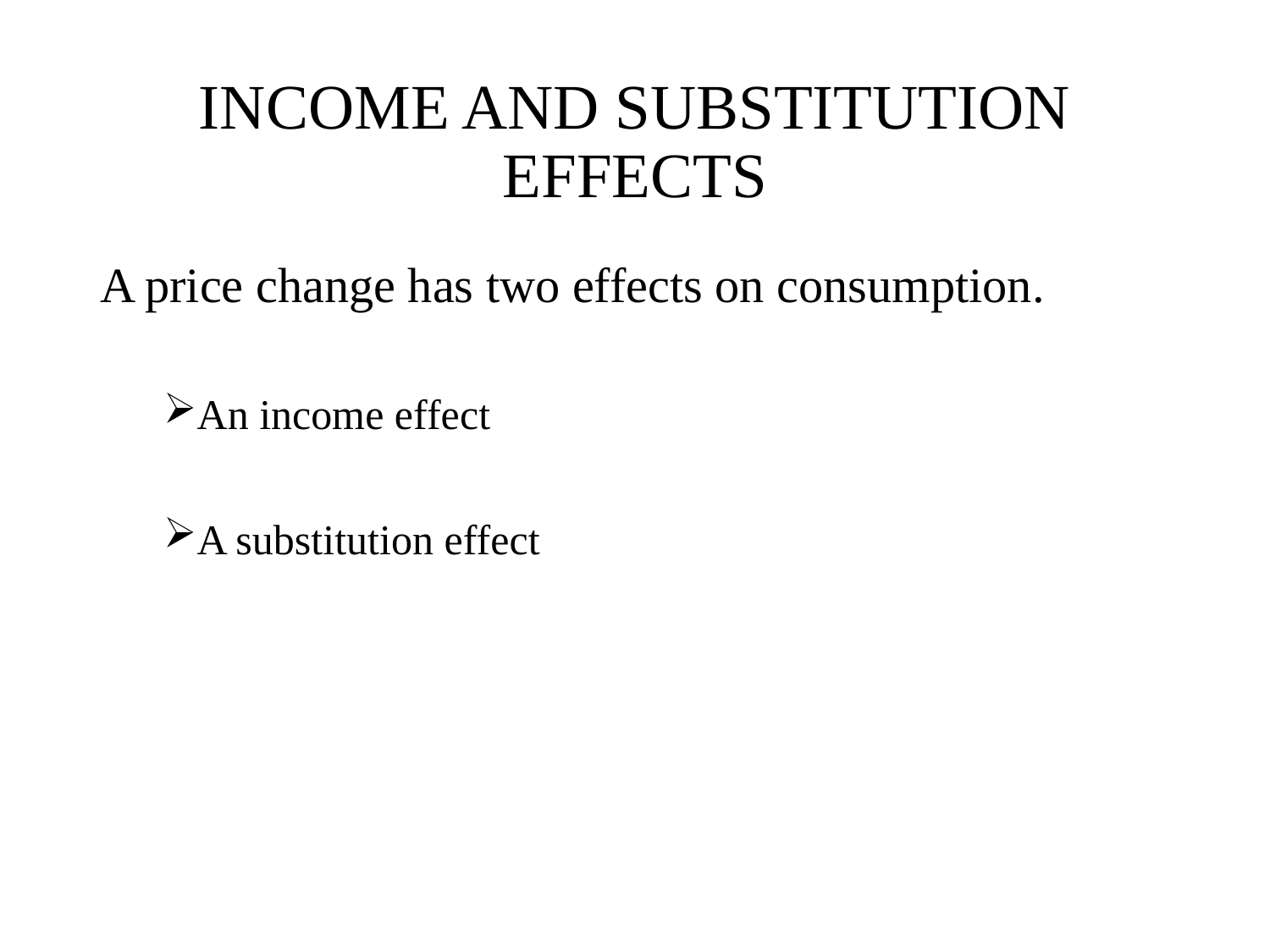

# INCOME AND SUBSTITUTION EFFECTS
A price change has two effects on consumption.

An income effect

A substitution effect